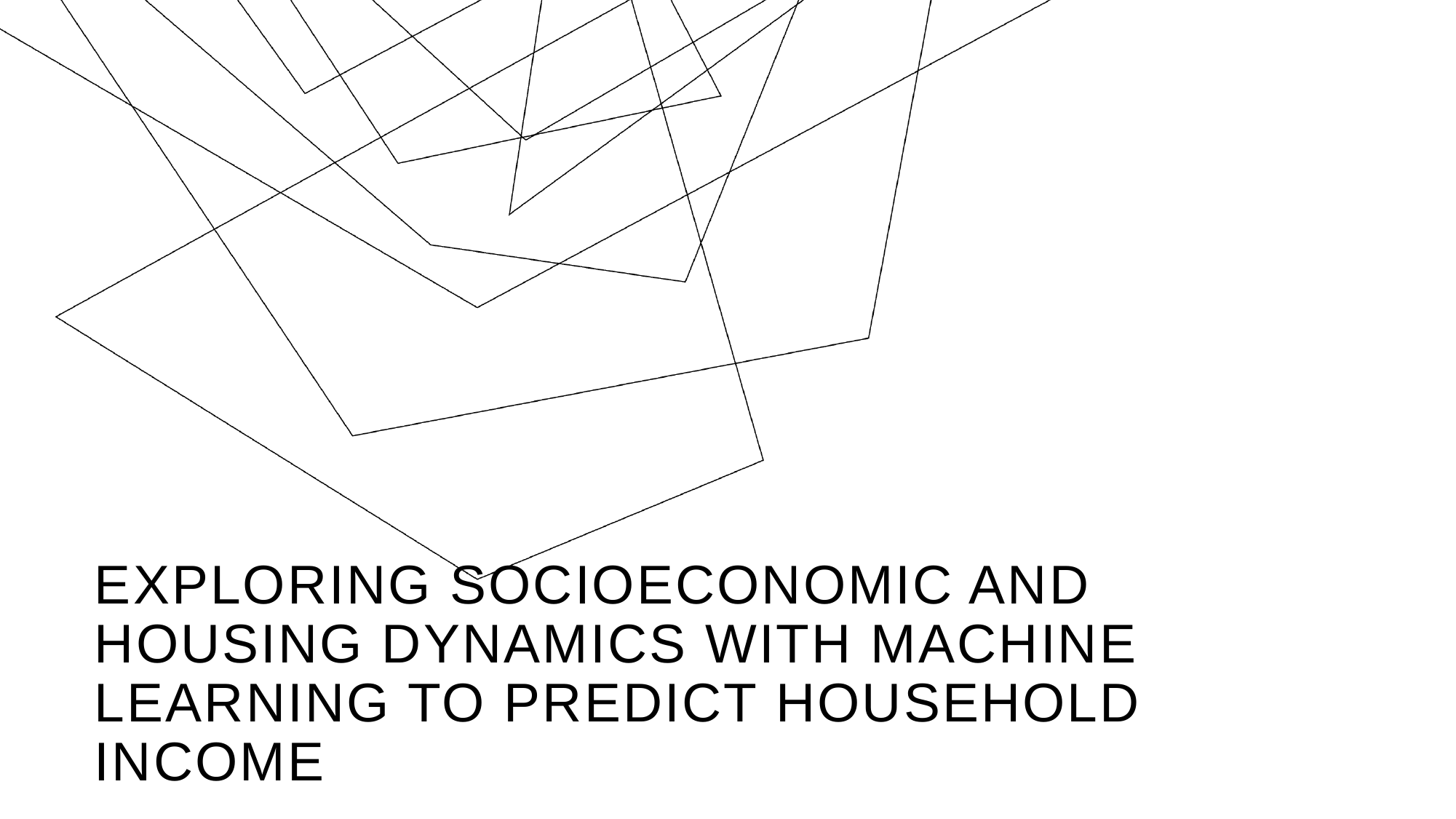

# Exploring Socioeconomic and Housing Dynamics with Machine Learning to predict Household Income